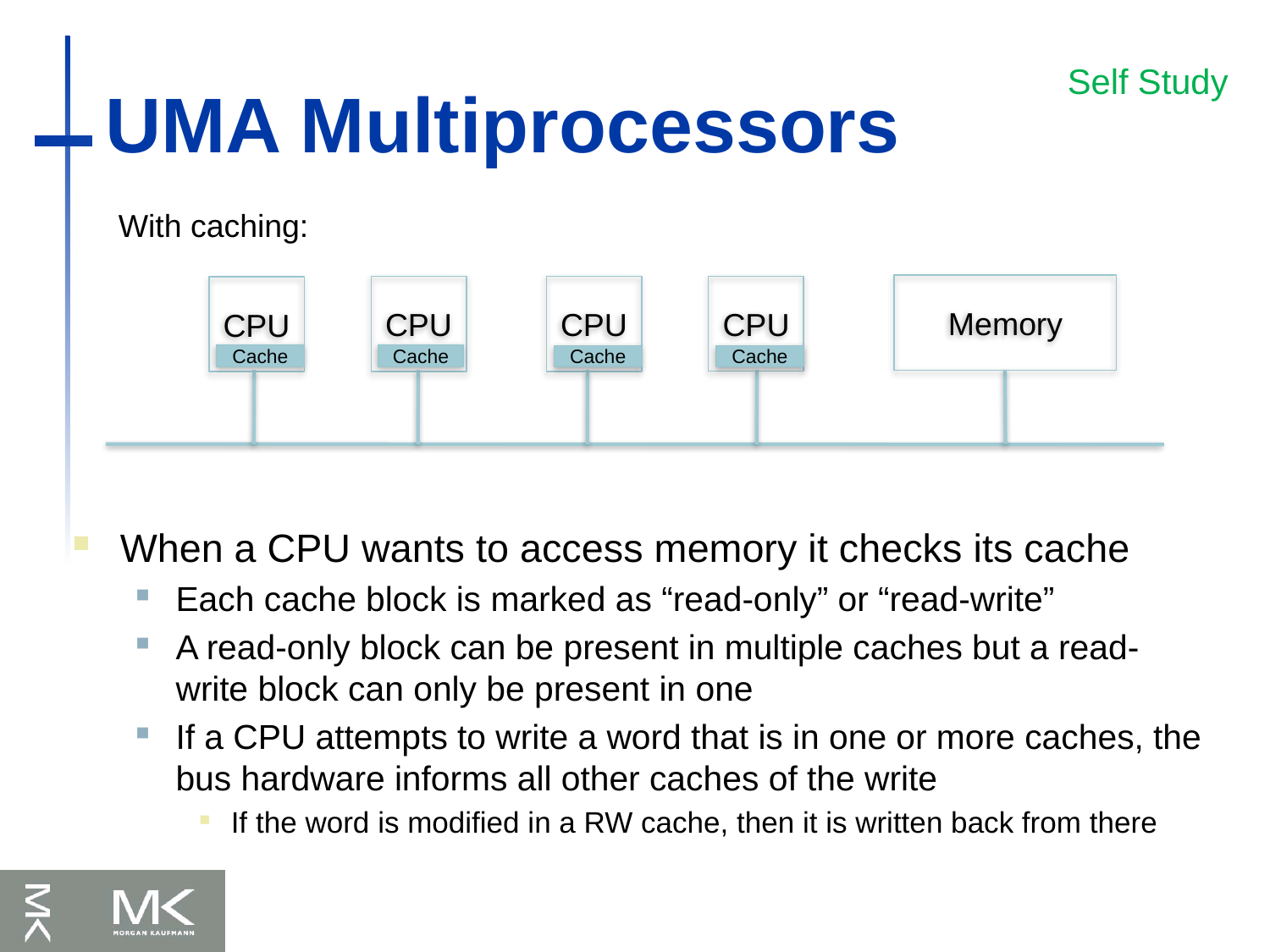

# UMA Multiprocessors
Self Study
With caching:
Memory
CPU
CPU
CPU
CPU
Cache
Cache
Cache
Cache
When a CPU wants to access memory it checks its cache
Each cache block is marked as “read-only” or “read-write”
A read-only block can be present in multiple caches but a read-write block can only be present in one
If a CPU attempts to write a word that is in one or more caches, the bus hardware informs all other caches of the write
If the word is modified in a RW cache, then it is written back from there